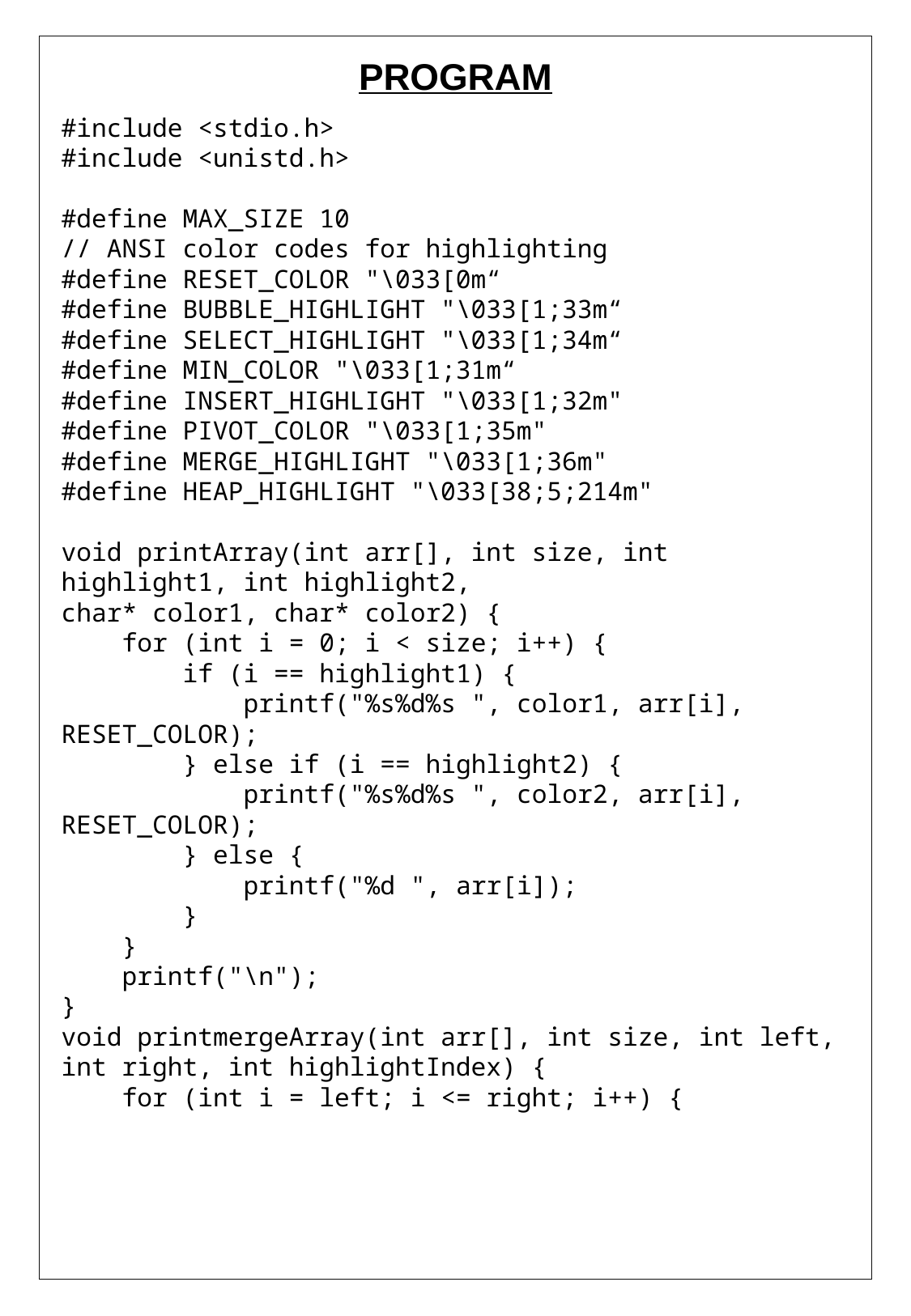

PROGRAM
#include <stdio.h>
#include <unistd.h>

#define MAX_SIZE 10
// ANSI color codes for highlighting
#define RESET_COLOR "\033[0m“
#define BUBBLE_HIGHLIGHT "\033[1;33m“
#define SELECT_HIGHLIGHT "\033[1;34m“
#define MIN_COLOR "\033[1;31m“
#define INSERT_HIGHLIGHT "\033[1;32m"
#define PIVOT_COLOR "\033[1;35m"
#define MERGE_HIGHLIGHT "\033[1;36m"
#define HEAP_HIGHLIGHT "\033[38;5;214m"

void printArray(int arr[], int size, int highlight1, int highlight2,
char* color1, char* color2) {
    for (int i = 0; i < size; i++) {
        if (i == highlight1) {
            printf("%s%d%s ", color1, arr[i], RESET_COLOR);
        } else if (i == highlight2) {
            printf("%s%d%s ", color2, arr[i], RESET_COLOR);
        } else {
            printf("%d ", arr[i]);
        }
    }
    printf("\n");
}
void printmergeArray(int arr[], int size, int left, int right, int highlightIndex) {
    for (int i = left; i <= right; i++) {